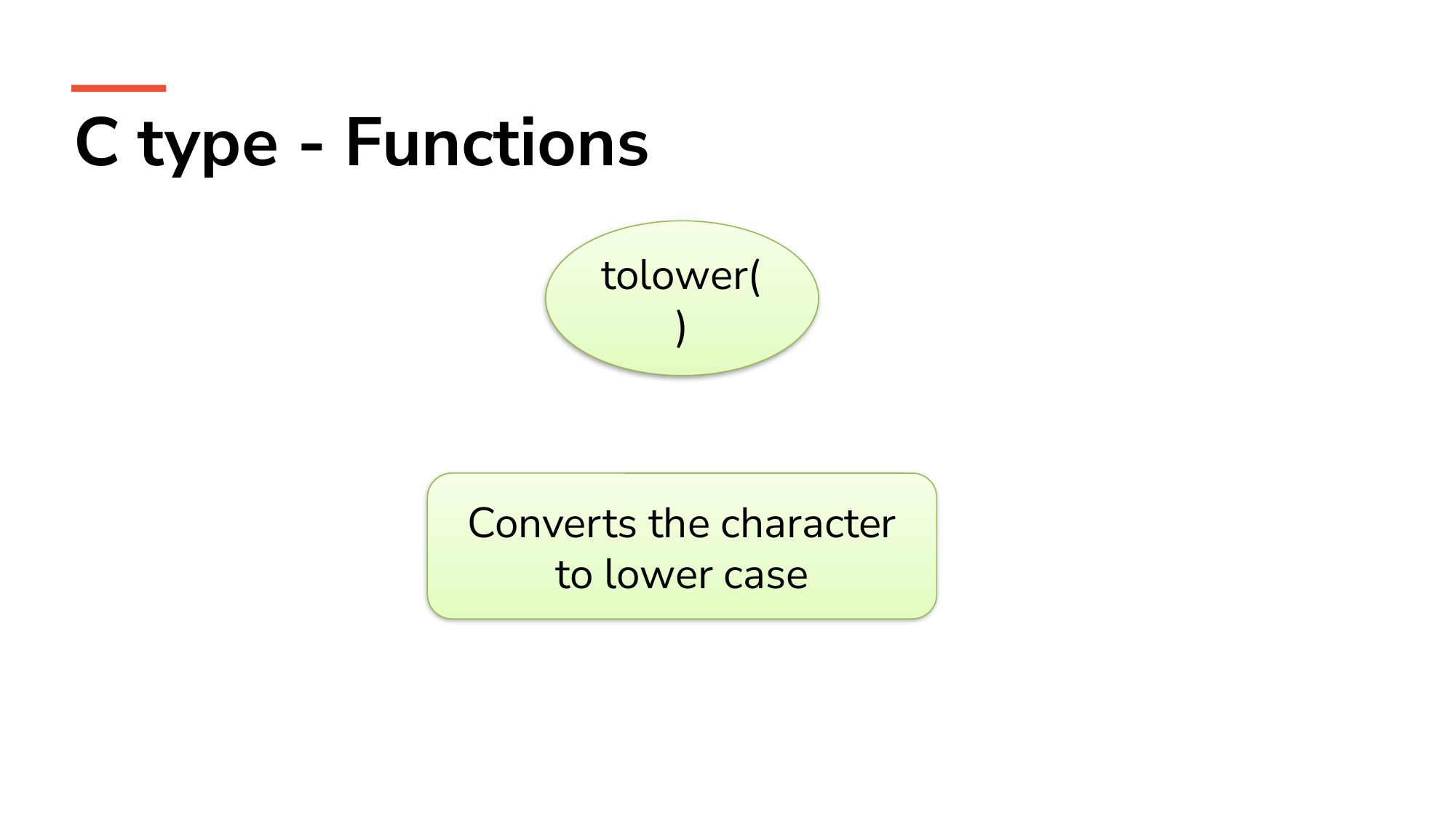

C type - Functions
tolower()
Converts the character to lower case